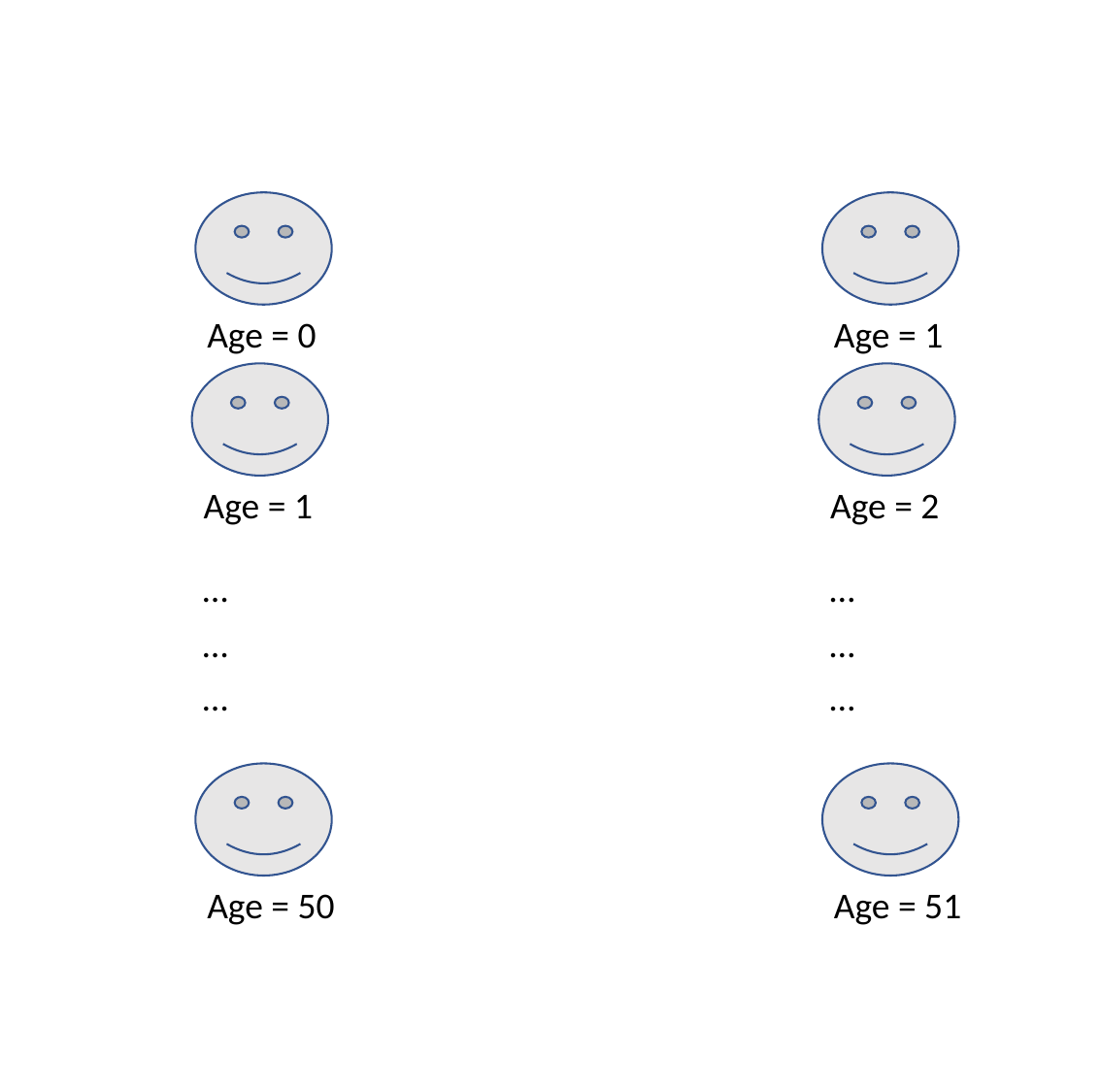

Age = 0
Age = 1

Age = 1
Age = 2
…
…
…
…
…
…

Age = 50
Age = 51